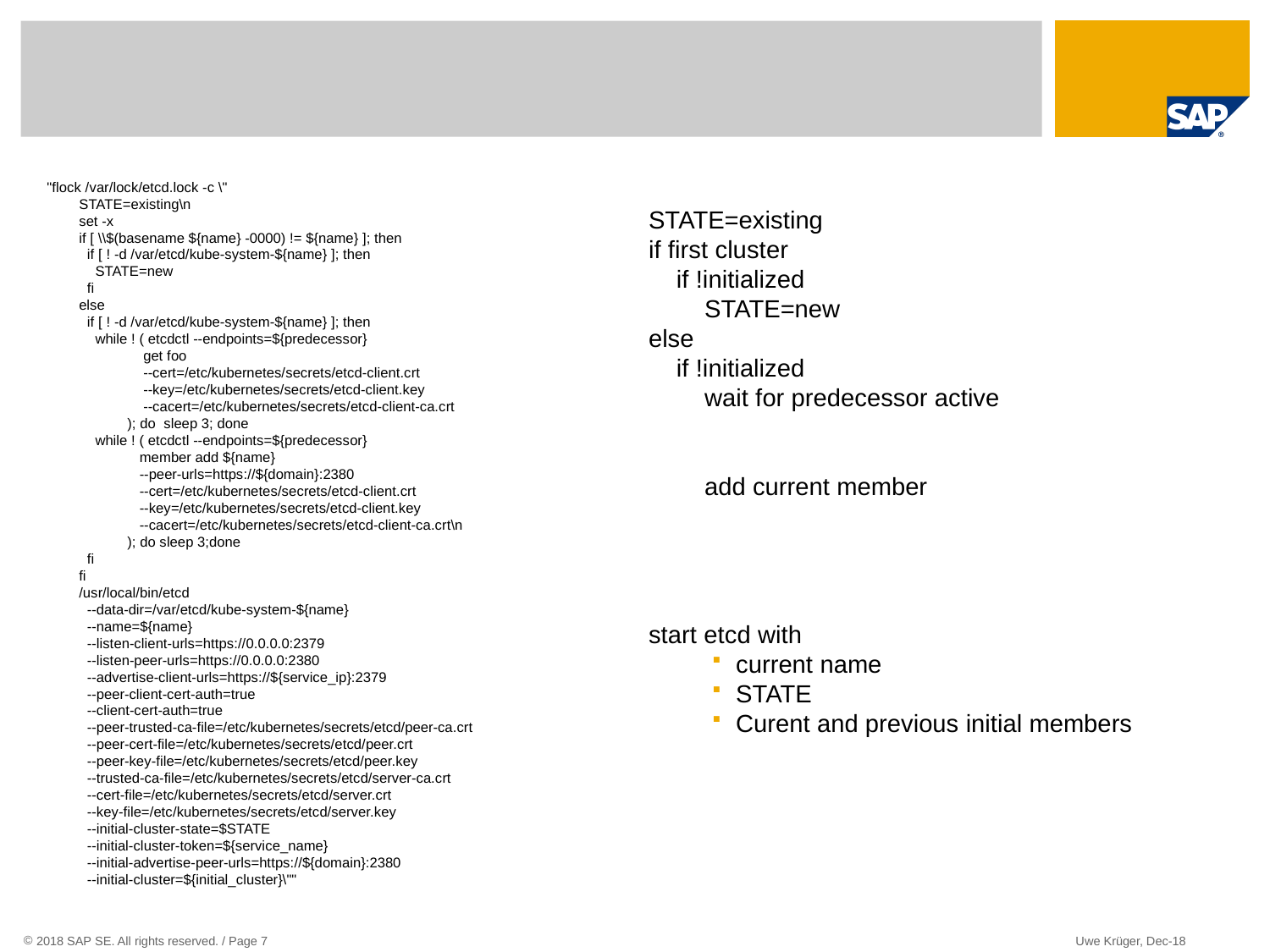

#
"flock /var/lock/etcd.lock -c \"
        STATE=existing\n
        set -x
        if [ \\$(basename ${name} -0000) != ${name} ]; then
          if [ ! -d /var/etcd/kube-system-${name} ]; then
            STATE=new
          fi
        else
          if [ ! -d /var/etcd/kube-system-${name} ]; then
            while ! ( etcdctl --endpoints=${predecessor}
                        get foo
                        --cert=/etc/kubernetes/secrets/etcd-client.crt
                        --key=/etc/kubernetes/secrets/etcd-client.key
                        --cacert=/etc/kubernetes/secrets/etcd-client-ca.crt
                    ); do  sleep 3; done
            while ! ( etcdctl --endpoints=${predecessor}
                       member add ${name}
                       --peer-urls=https://${domain}:2380
                       --cert=/etc/kubernetes/secrets/etcd-client.crt
                       --key=/etc/kubernetes/secrets/etcd-client.key
                       --cacert=/etc/kubernetes/secrets/etcd-client-ca.crt\n
                    ); do sleep 3;done
          fi
        fi
        /usr/local/bin/etcd
          --data-dir=/var/etcd/kube-system-${name}
          --name=${name}
          --listen-client-urls=https://0.0.0.0:2379
          --listen-peer-urls=https://0.0.0.0:2380
          --advertise-client-urls=https://${service_ip}:2379
          --peer-client-cert-auth=true
          --client-cert-auth=true
          --peer-trusted-ca-file=/etc/kubernetes/secrets/etcd/peer-ca.crt
          --peer-cert-file=/etc/kubernetes/secrets/etcd/peer.crt
          --peer-key-file=/etc/kubernetes/secrets/etcd/peer.key
          --trusted-ca-file=/etc/kubernetes/secrets/etcd/server-ca.crt
          --cert-file=/etc/kubernetes/secrets/etcd/server.crt
          --key-file=/etc/kubernetes/secrets/etcd/server.key
          --initial-cluster-state=$STATE
          --initial-cluster-token=${service_name}
          --initial-advertise-peer-urls=https://${domain}:2380
          --initial-cluster=${initial_cluster}\""

STATE=existing
if first cluster
    if !initialized
        STATE=new
else
    if !initialized
        wait for predecessor active

        add current member

start etcd with
current name
STATE
Curent and previous initial members